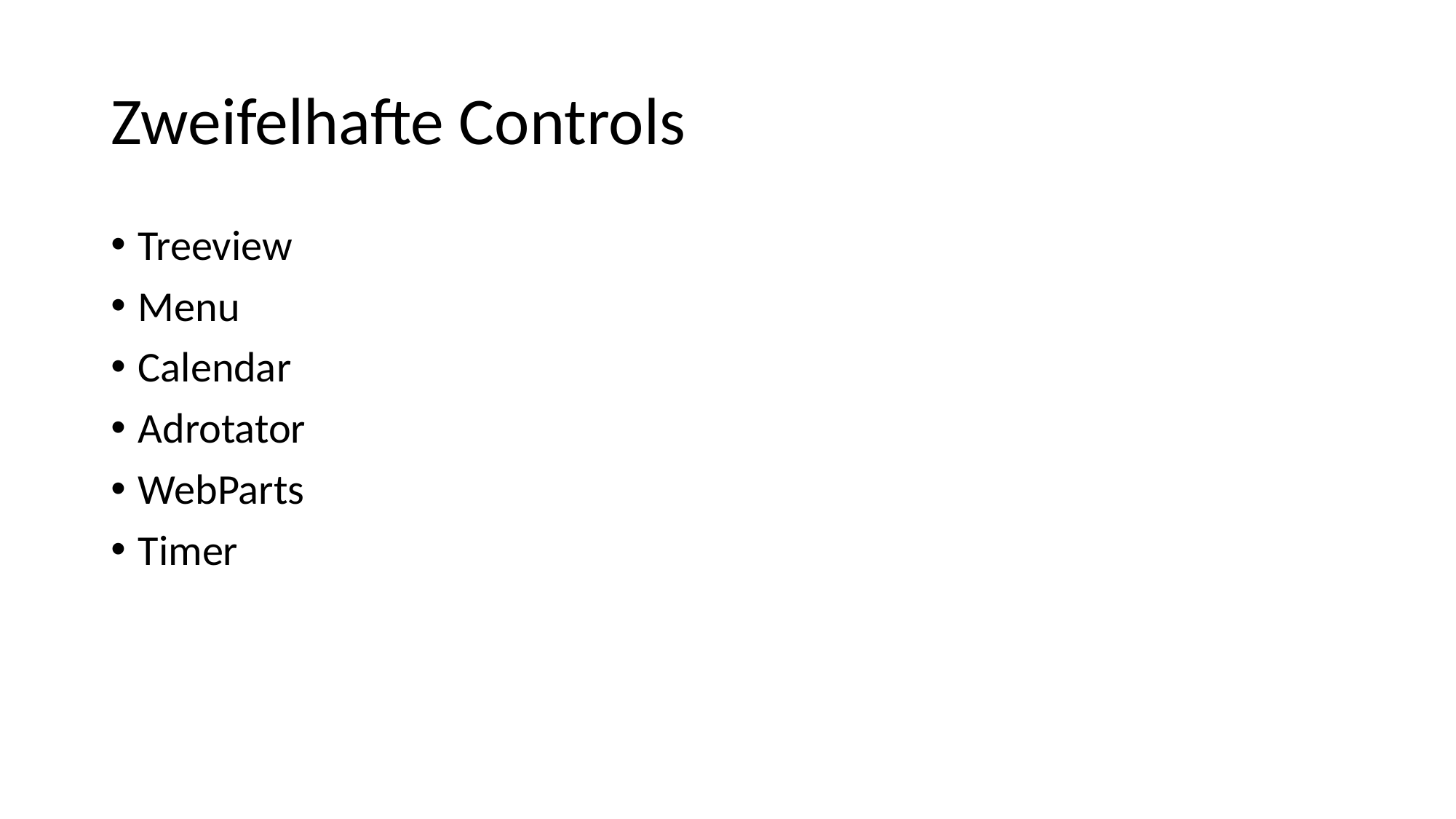

# Zweifelhafte Controls
Treeview
Menu
Calendar
Adrotator
WebParts
Timer